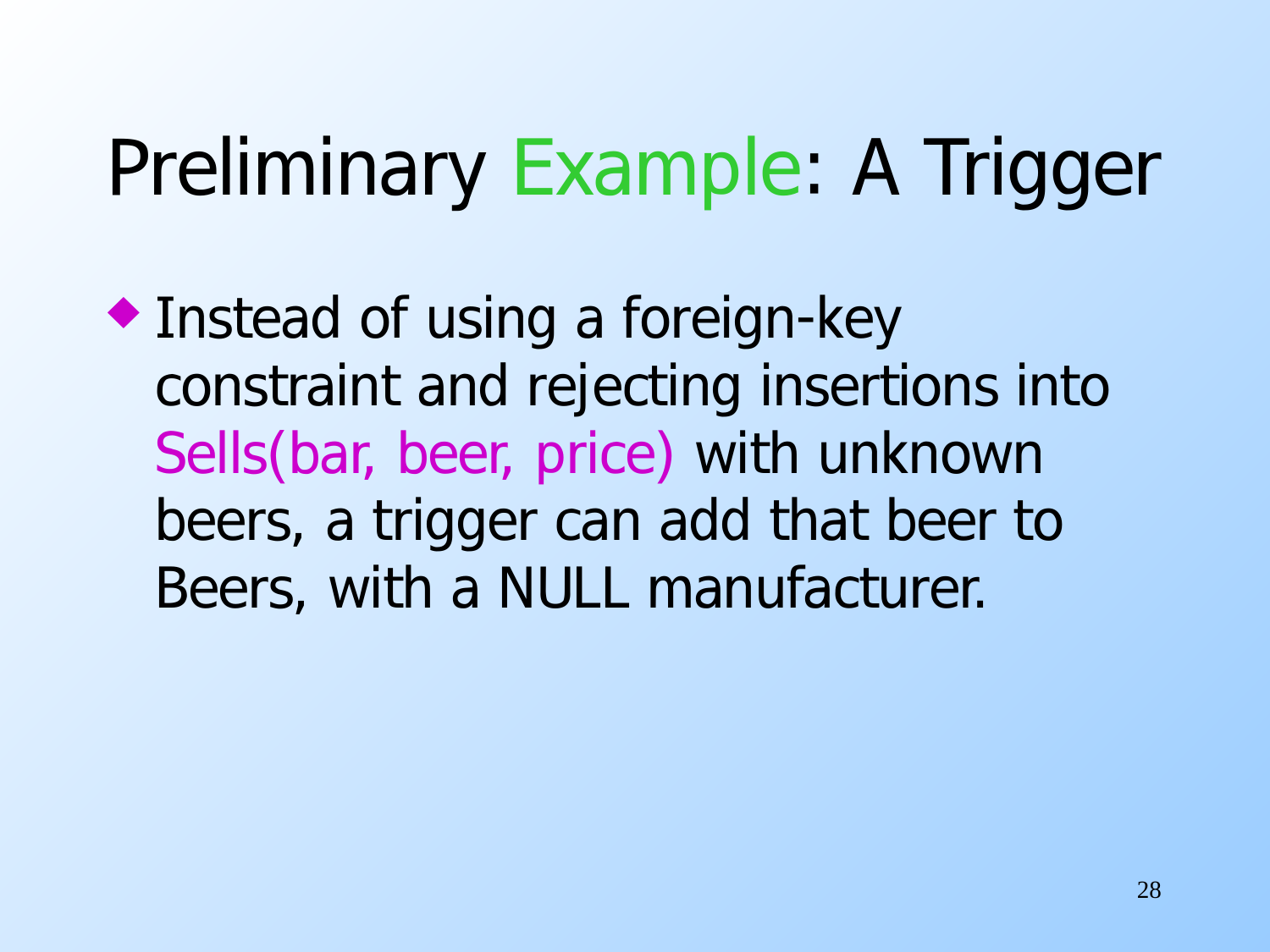

# Preliminary Example: A Trigger
Instead of using a foreign-key constraint and rejecting insertions into Sells(bar, beer, price) with unknown beers, a trigger can add that beer to Beers, with a NULL manufacturer.
28